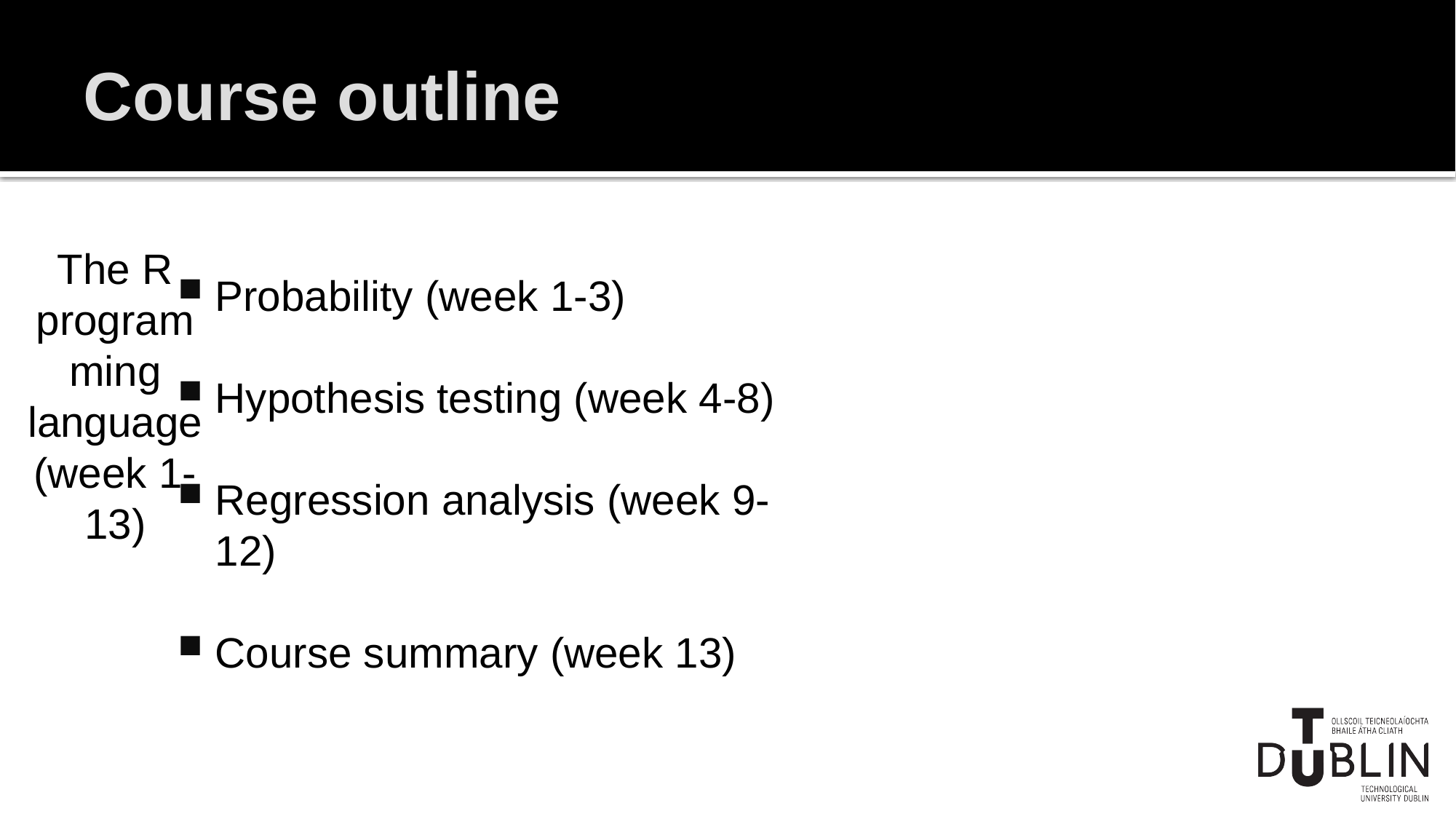

# Course outline

Probability (week 1-3)

Hypothesis testing (week 4-8)

Regression analysis (week 9-12)

Course summary (week 13)
The R programming language (week 1-13)